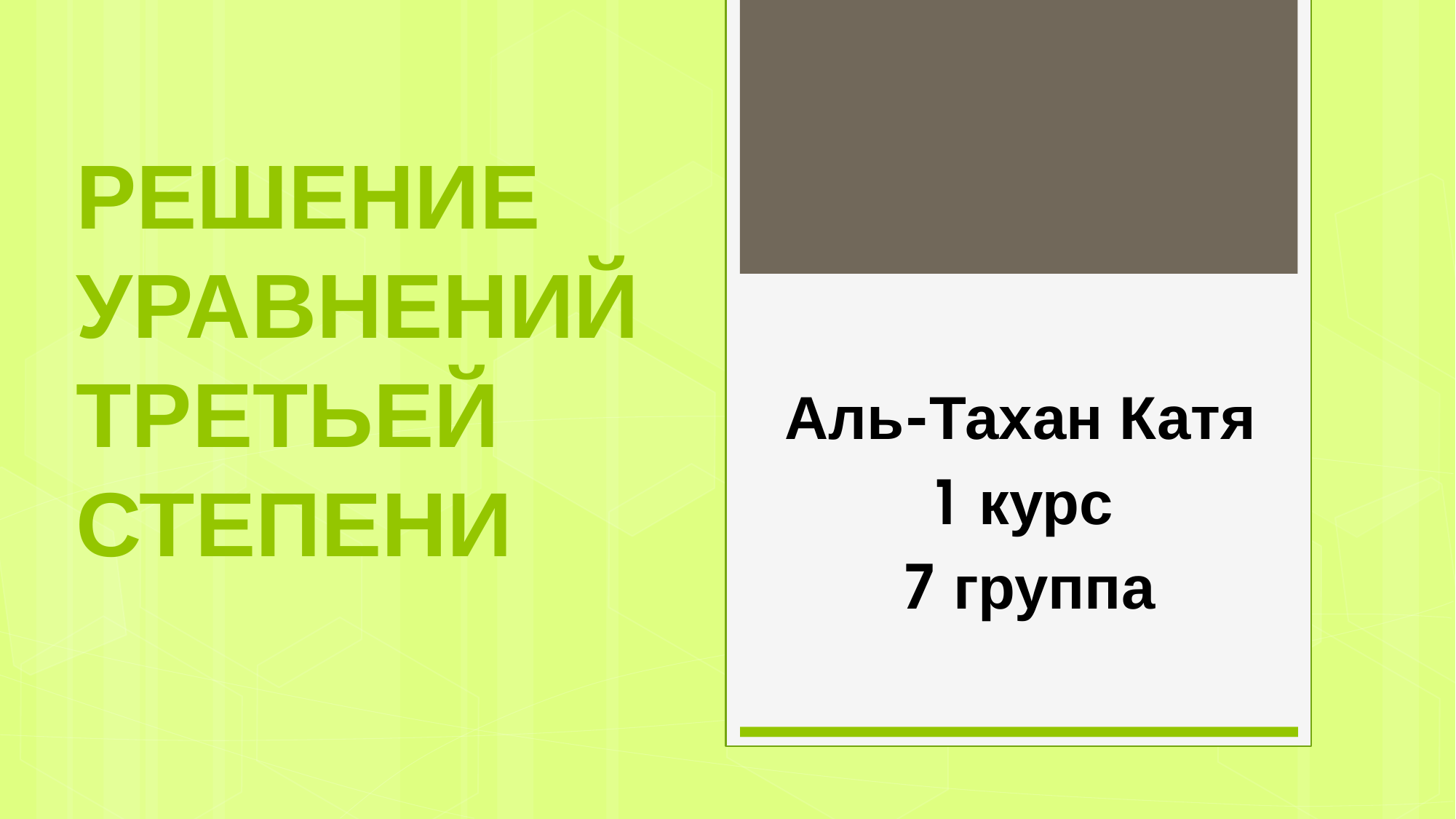

# РЕШЕНИЕ УРАВНЕНИЙ ТРЕТЬЕЙ СТЕПЕНИ
Аль-Тахан Катя
1 курс
 7 группа